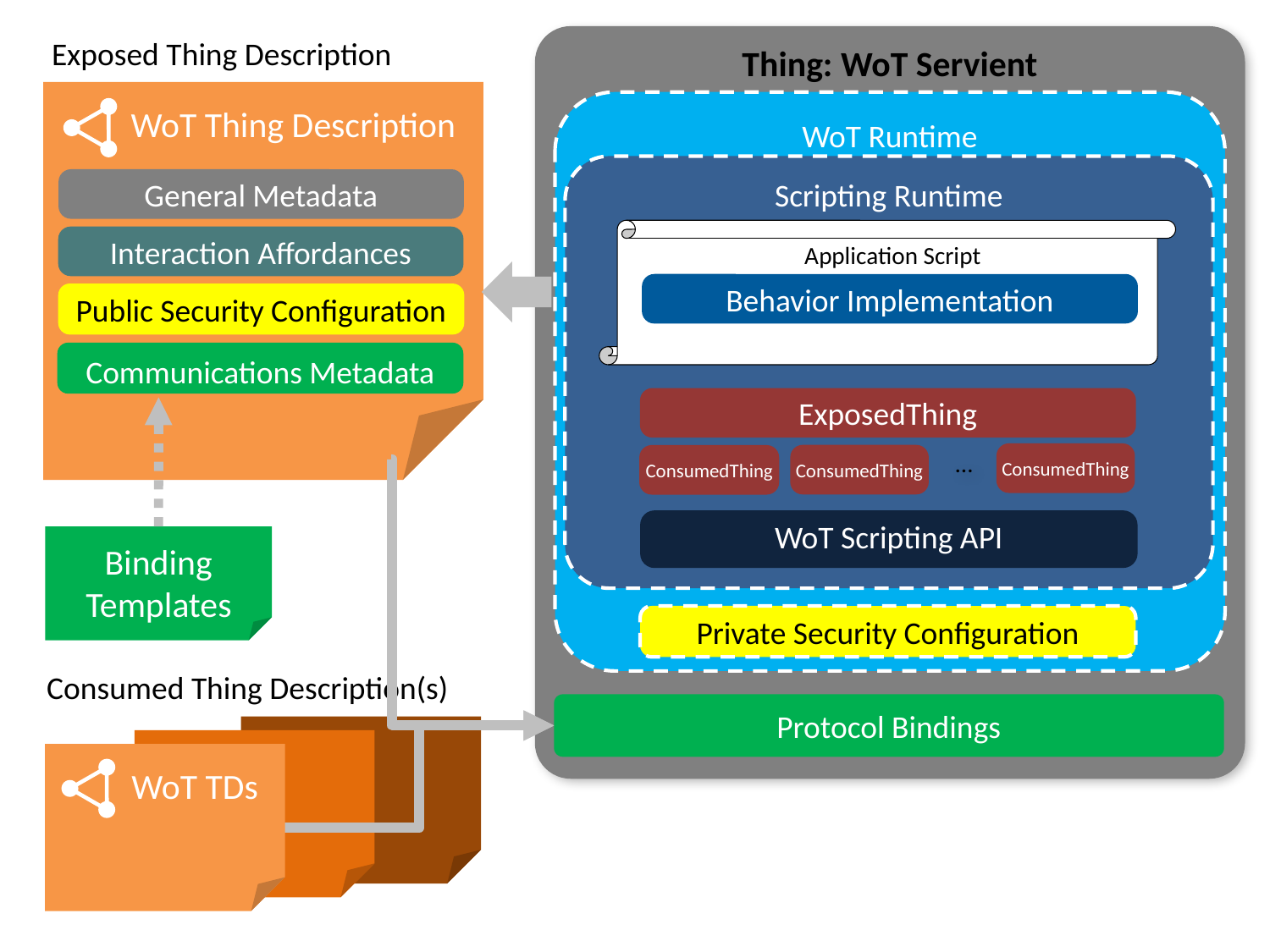

Thing: WoT Servient
Exposed Thing Description
WoT Thing Description
WoT Runtime

Scripting Runtime

Behavior Implementation
ExposedThing
…
ConsumedThing
ConsumedThing
ConsumedThing
WoT Scripting API
General Metadata
Interaction Affordances
Application Script

Public Security Configuration
Communications Metadata
Binding
Templates
Private Security Configuration
Consumed Thing Description(s)
Protocol Bindings

WoT TDs